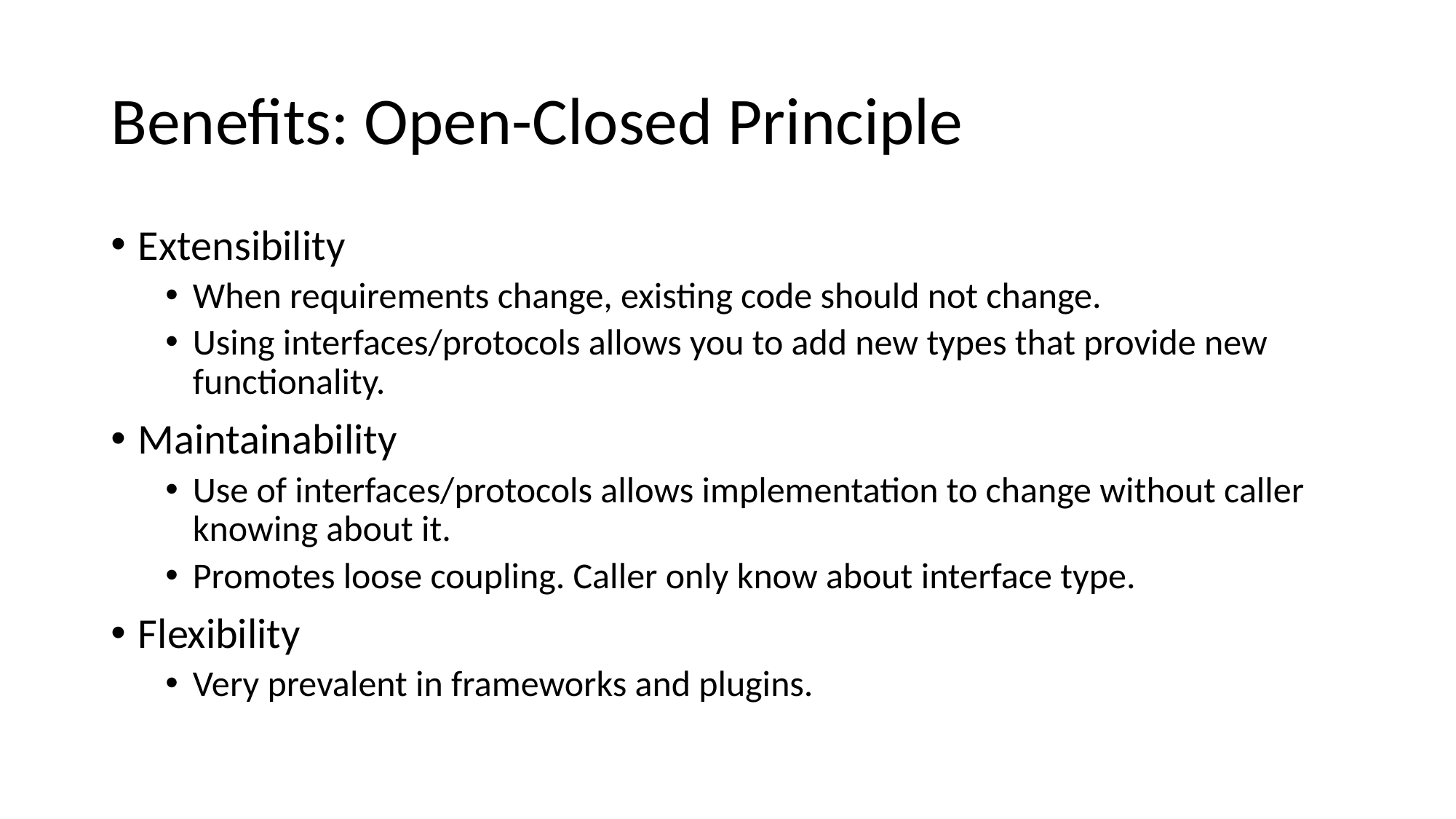

# Benefits: Open-Closed Principle
Extensibility
When requirements change, existing code should not change.
Using interfaces/protocols allows you to add new types that provide new functionality.
Maintainability
Use of interfaces/protocols allows implementation to change without caller knowing about it.
Promotes loose coupling. Caller only know about interface type.
Flexibility
Very prevalent in frameworks and plugins.